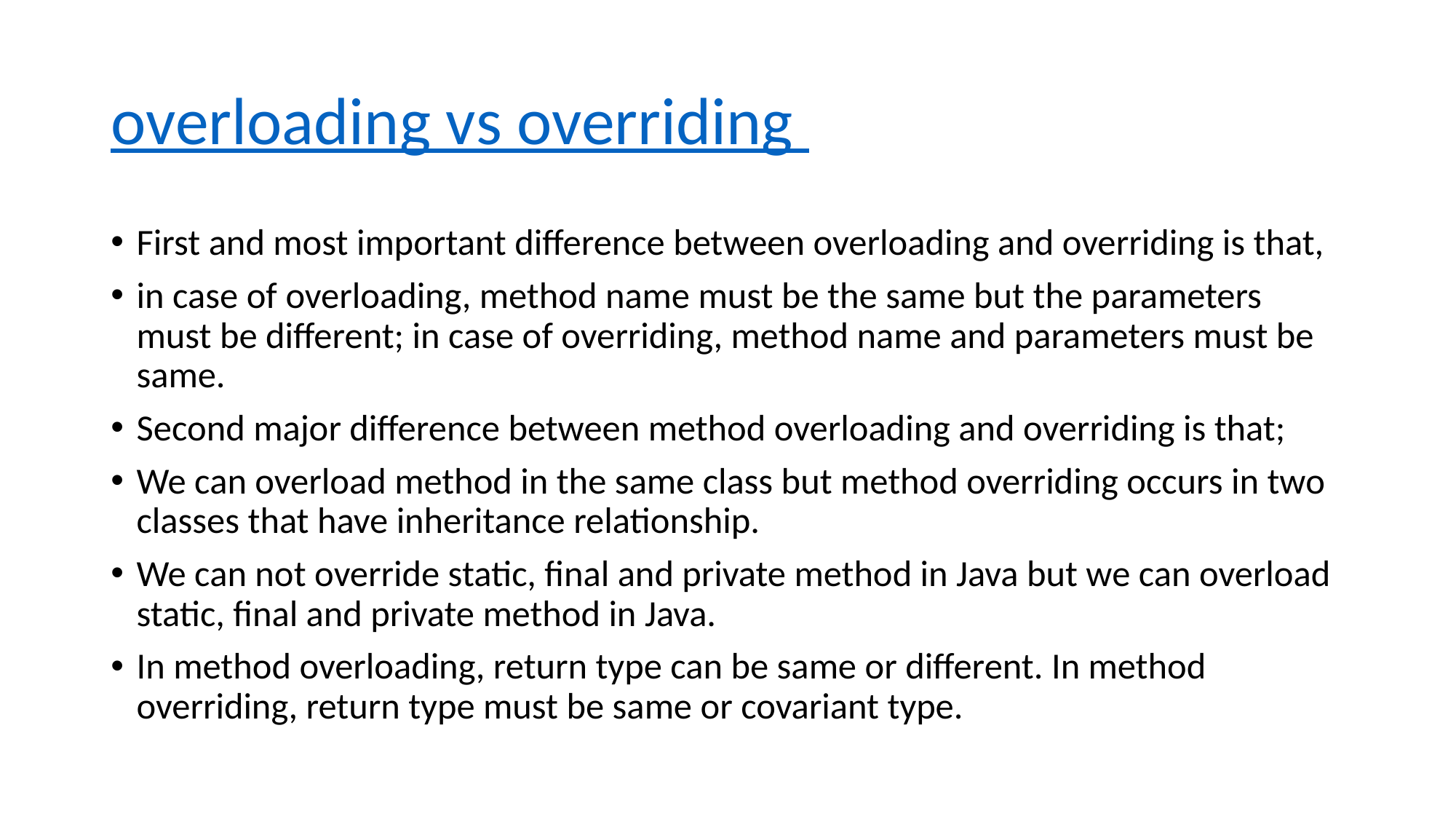

# overloading vs overriding
First and most important difference between overloading and overriding is that,
in case of overloading, method name must be the same but the parameters must be different; in case of overriding, method name and parameters must be same.
Second major difference between method overloading and overriding is that;
We can overload method in the same class but method overriding occurs in two classes that have inheritance relationship.
We can not override static, final and private method in Java but we can overload static, final and private method in Java.
In method overloading, return type can be same or different. In method overriding, return type must be same or covariant type.